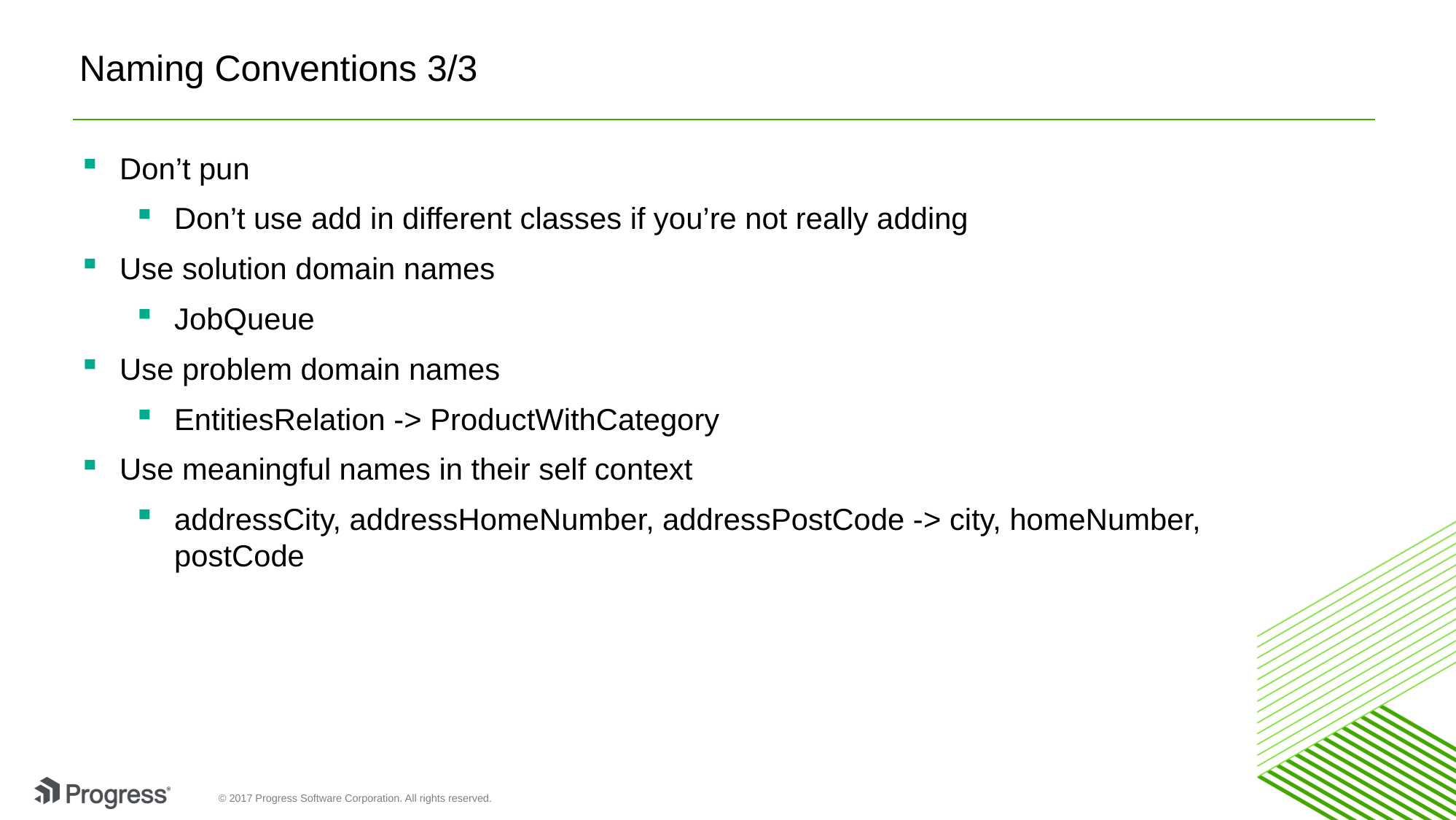

# Naming Conventions 3/3
Don’t pun
Don’t use add in different classes if you’re not really adding
Use solution domain names
JobQueue
Use problem domain names
EntitiesRelation -> ProductWithCategory
Use meaningful names in their self context
addressCity, addressHomeNumber, addressPostCode -> city, homeNumber, postCode
30